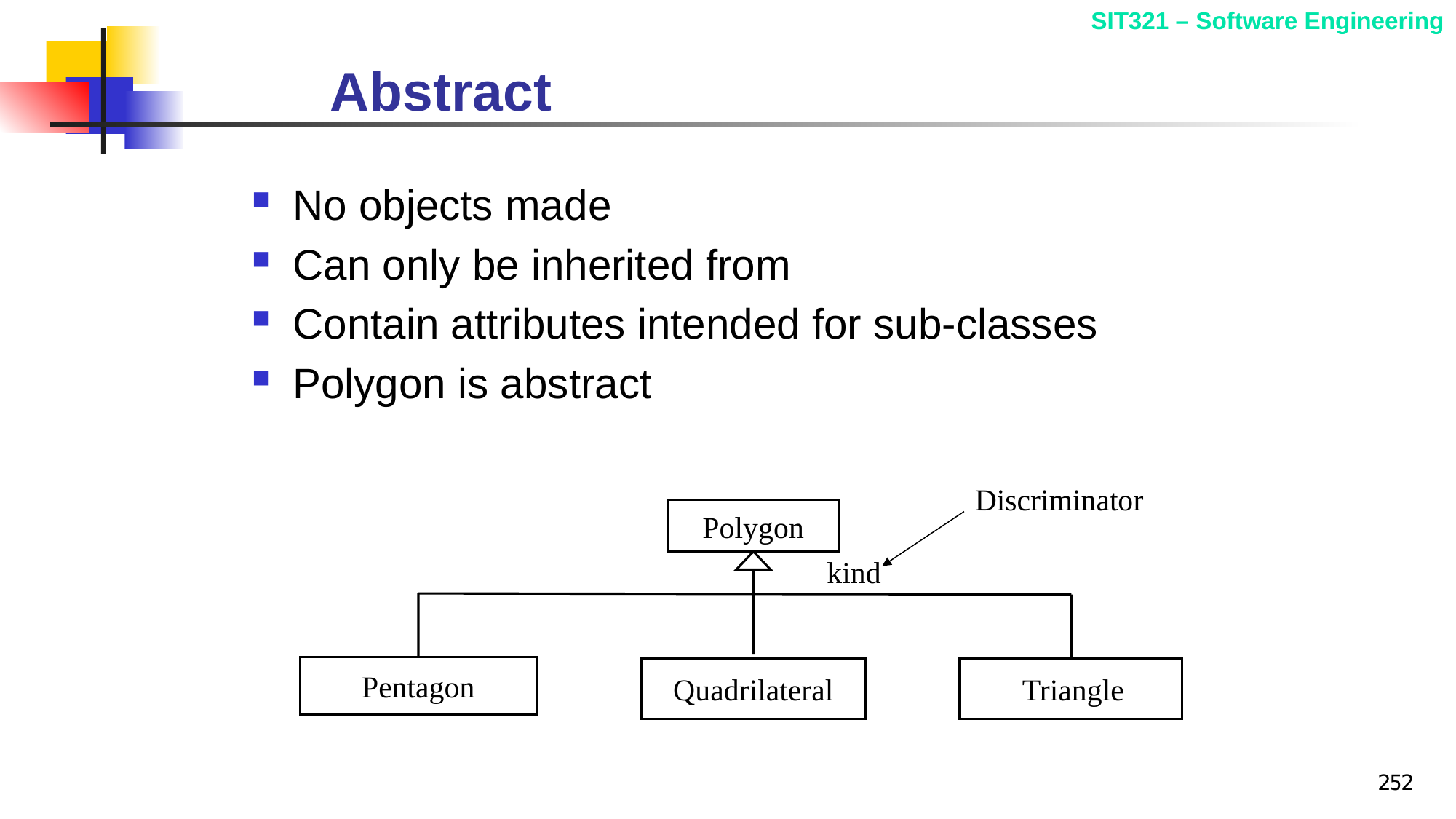

# Abstract
No objects made
Can only be inherited from
Contain attributes intended for sub-classes
Polygon is abstract
Discriminator

Polygon

kind

Pentagon

Quadrilateral

Triangle
252